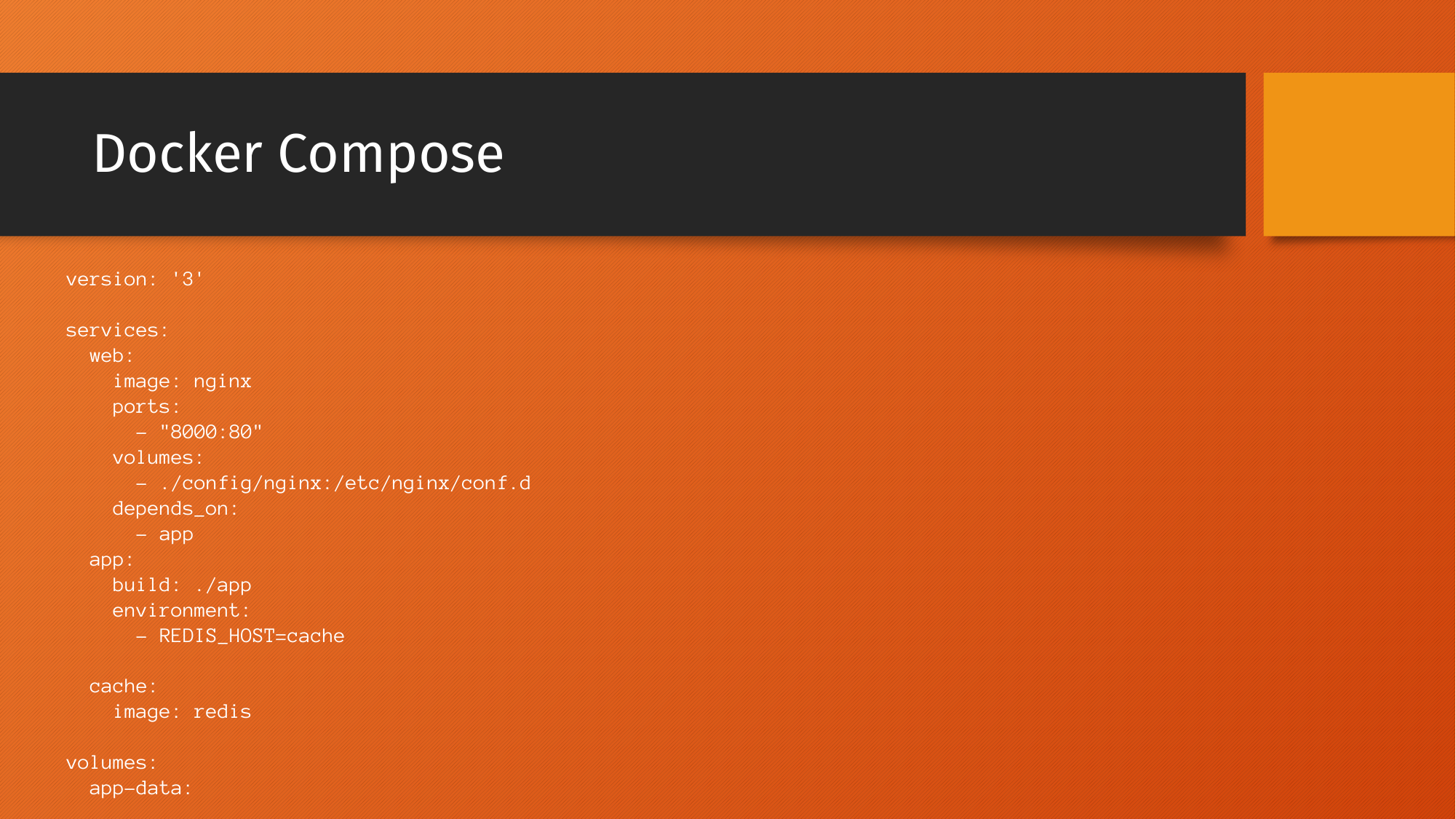

# Docker Compose
version: '3'

services:
  web:
    image: nginx
    ports:
      - "8000:80"
    volumes:
      - ./config/nginx:/etc/nginx/conf.d
    depends_on:
      - app
  app:
    build: ./app
    environment:
      - REDIS_HOST=cache

  cache:
    image: redis

volumes:
  app-data: